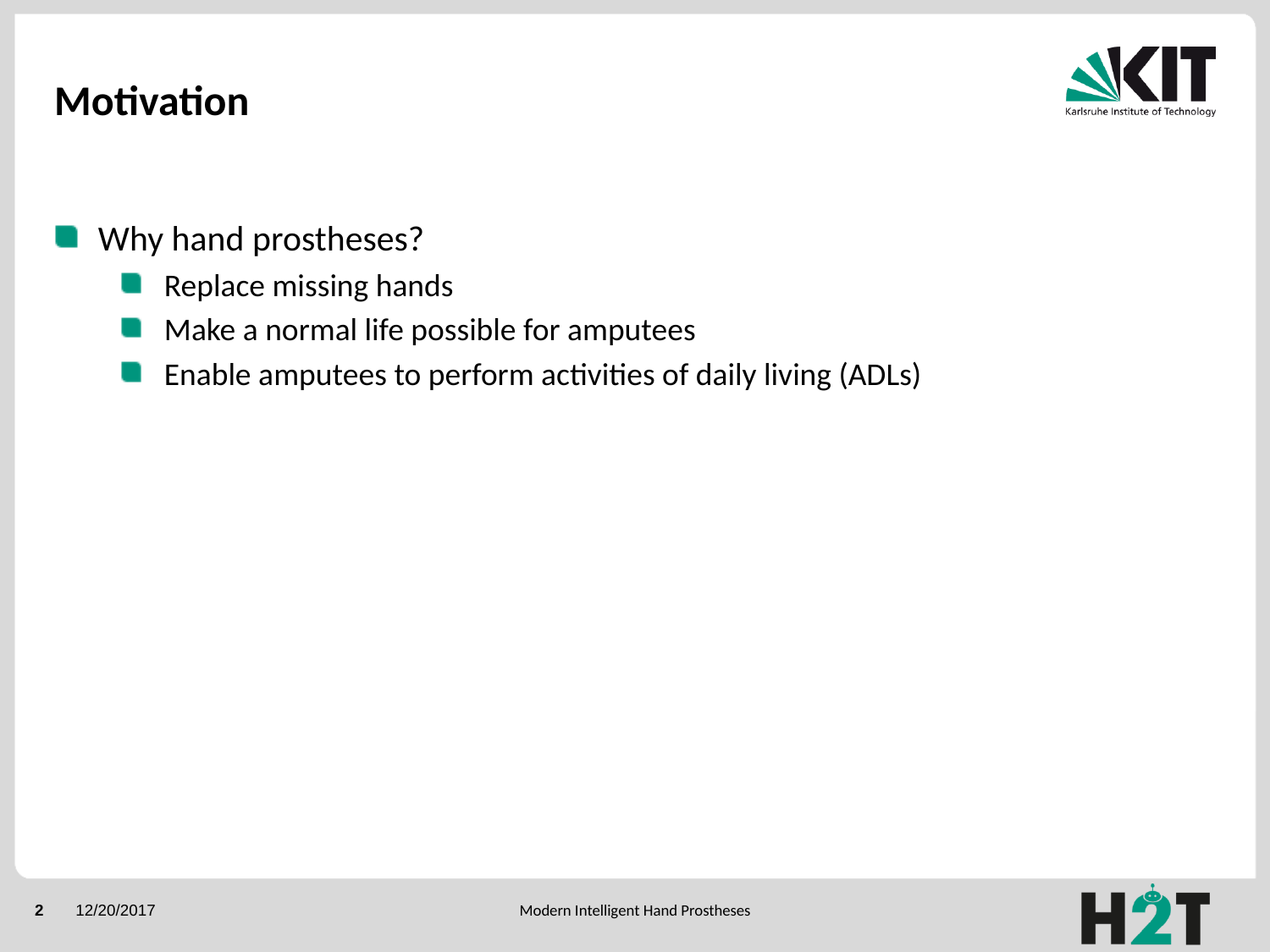

# Motivation

Why hand prostheses?
Replace missing hands
Make a normal life possible for amputees
Enable amputees to perform activities of daily living (ADLs)